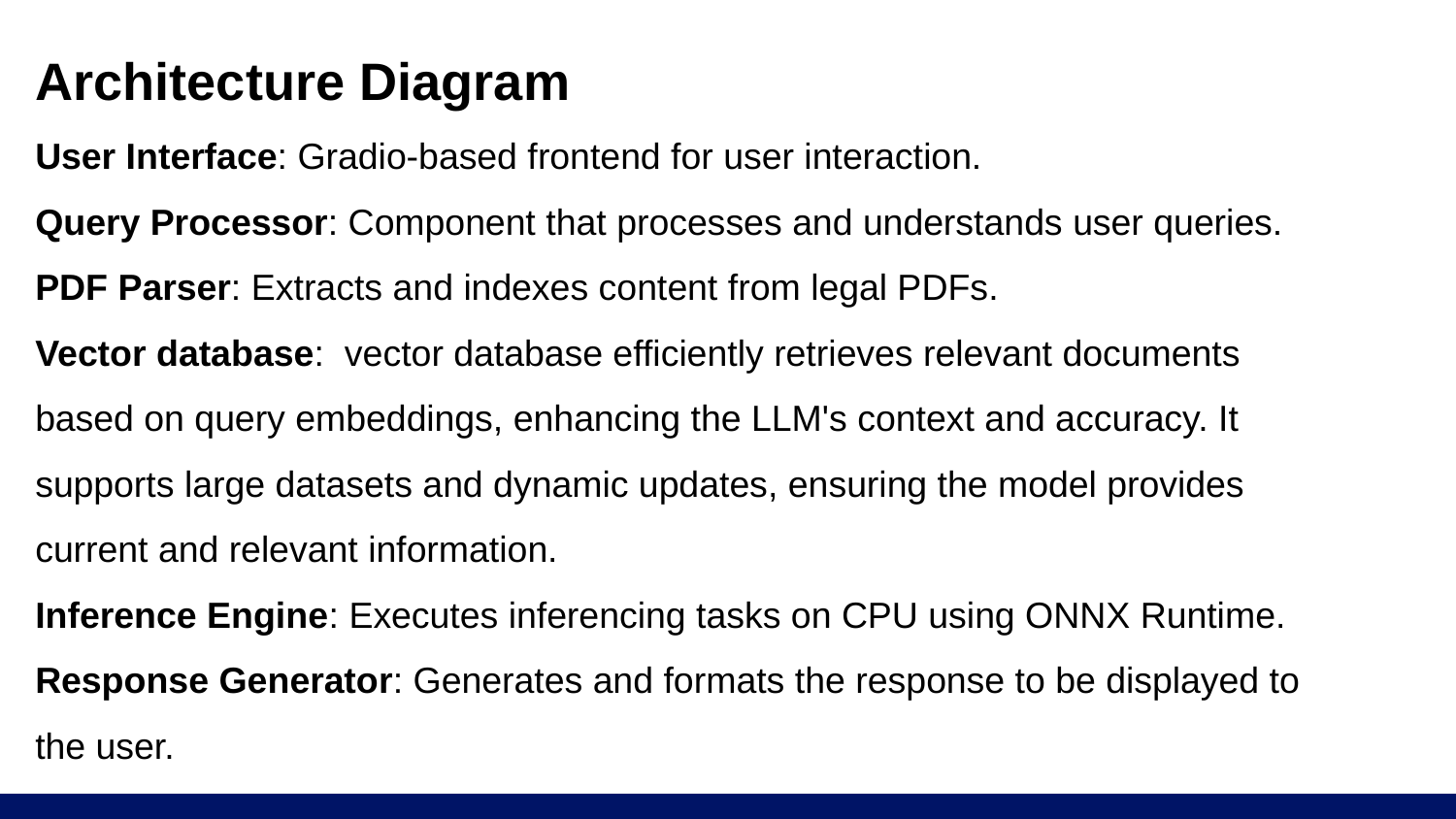

# Architecture Diagram User Interface: Gradio-based frontend for user interaction. Query Processor: Component that processes and understands user queries. PDF Parser: Extracts and indexes content from legal PDFs. Vector database:  vector database efficiently retrieves relevant documents based on query embeddings, enhancing the LLM's context and accuracy. It supports large datasets and dynamic updates, ensuring the model provides current and relevant information. Inference Engine: Executes inferencing tasks on CPU using ONNX Runtime. Response Generator: Generates and formats the response to be displayed to the user.